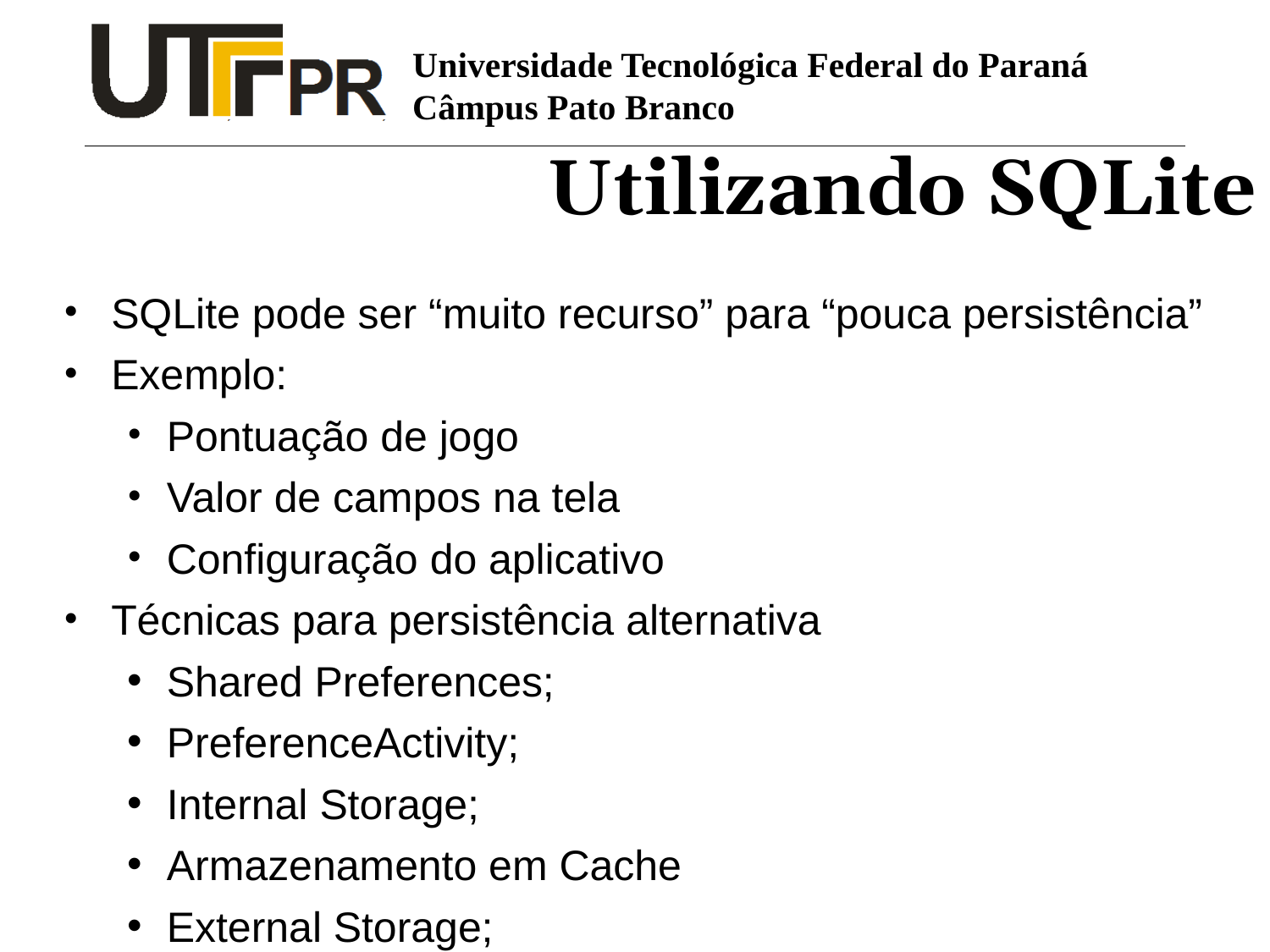

# Utilizando SQLite
SQLite pode ser “muito recurso” para “pouca persistência”
Exemplo:
Pontuação de jogo
Valor de campos na tela
Configuração do aplicativo
Técnicas para persistência alternativa
Shared Preferences;
PreferenceActivity;
Internal Storage;
Armazenamento em Cache
External Storage;